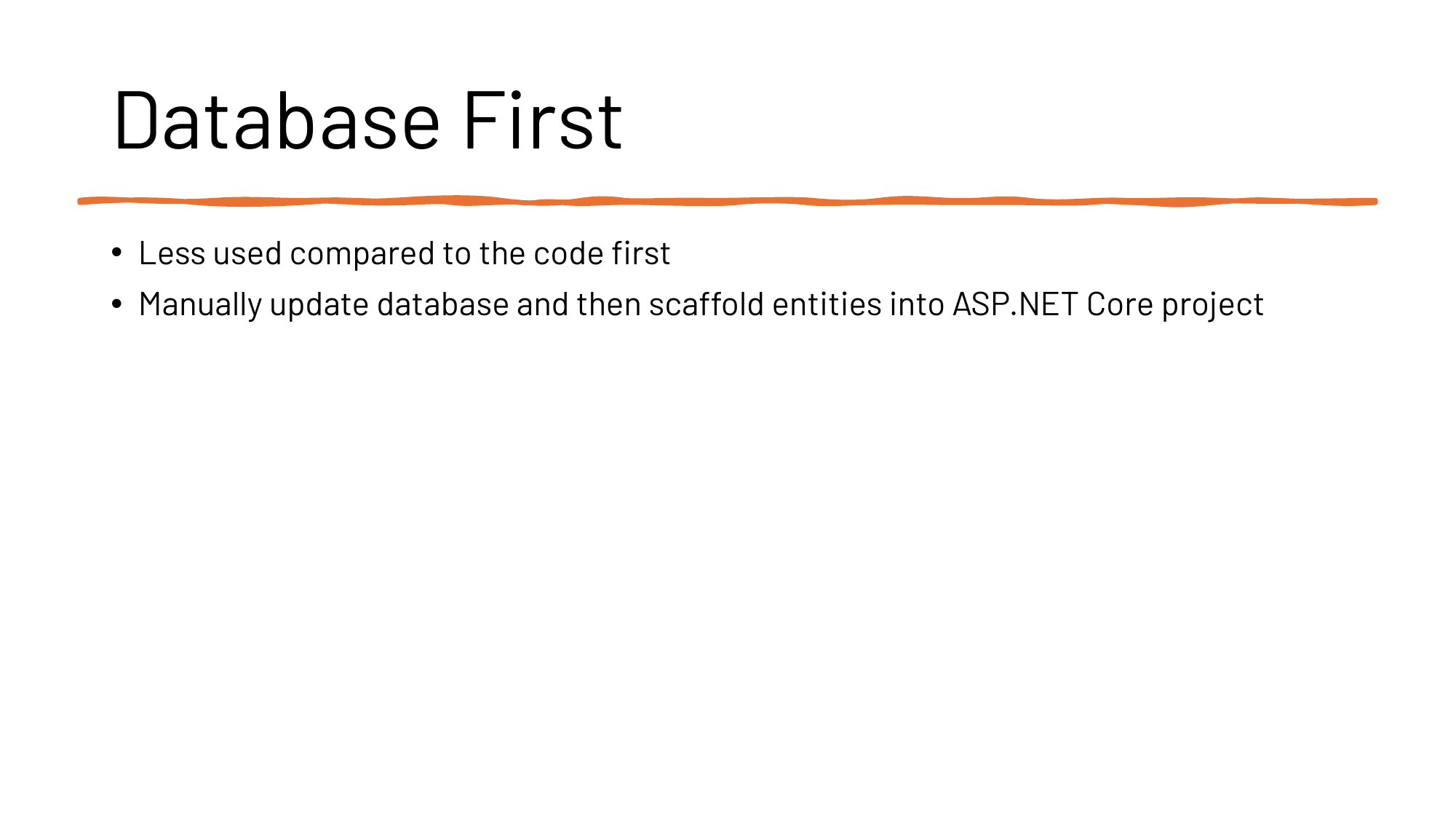

# Database First

Less used compared to the code first
Manually update database and then scaffold entities into ASP.NET Core project